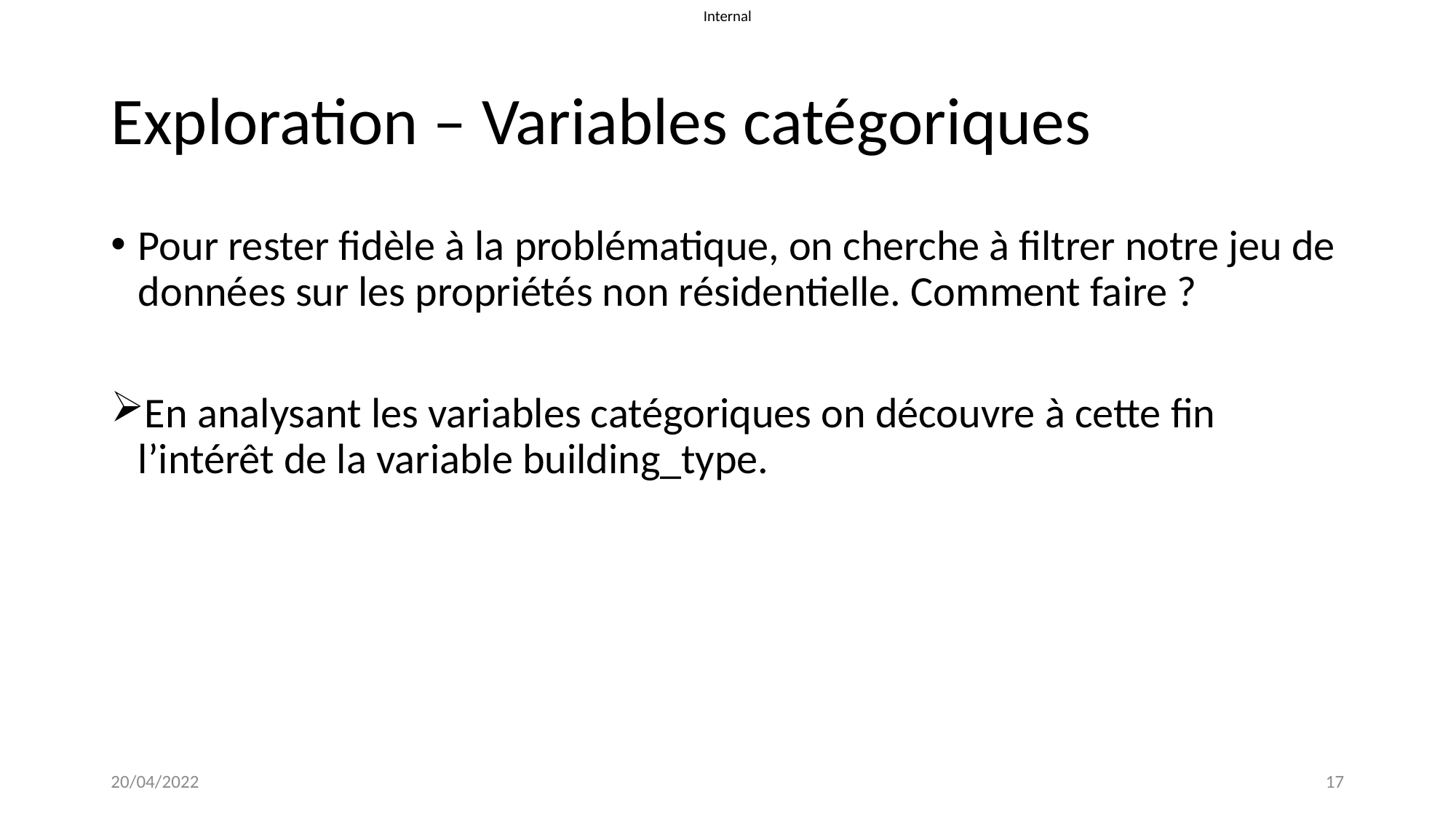

# Exploration – Variables catégoriques
Pour rester fidèle à la problématique, on cherche à filtrer notre jeu de données sur les propriétés non résidentielle. Comment faire ?

En analysant les variables catégoriques on découvre à cette fin l’intérêt de la variable building_type.
20/04/2022

17